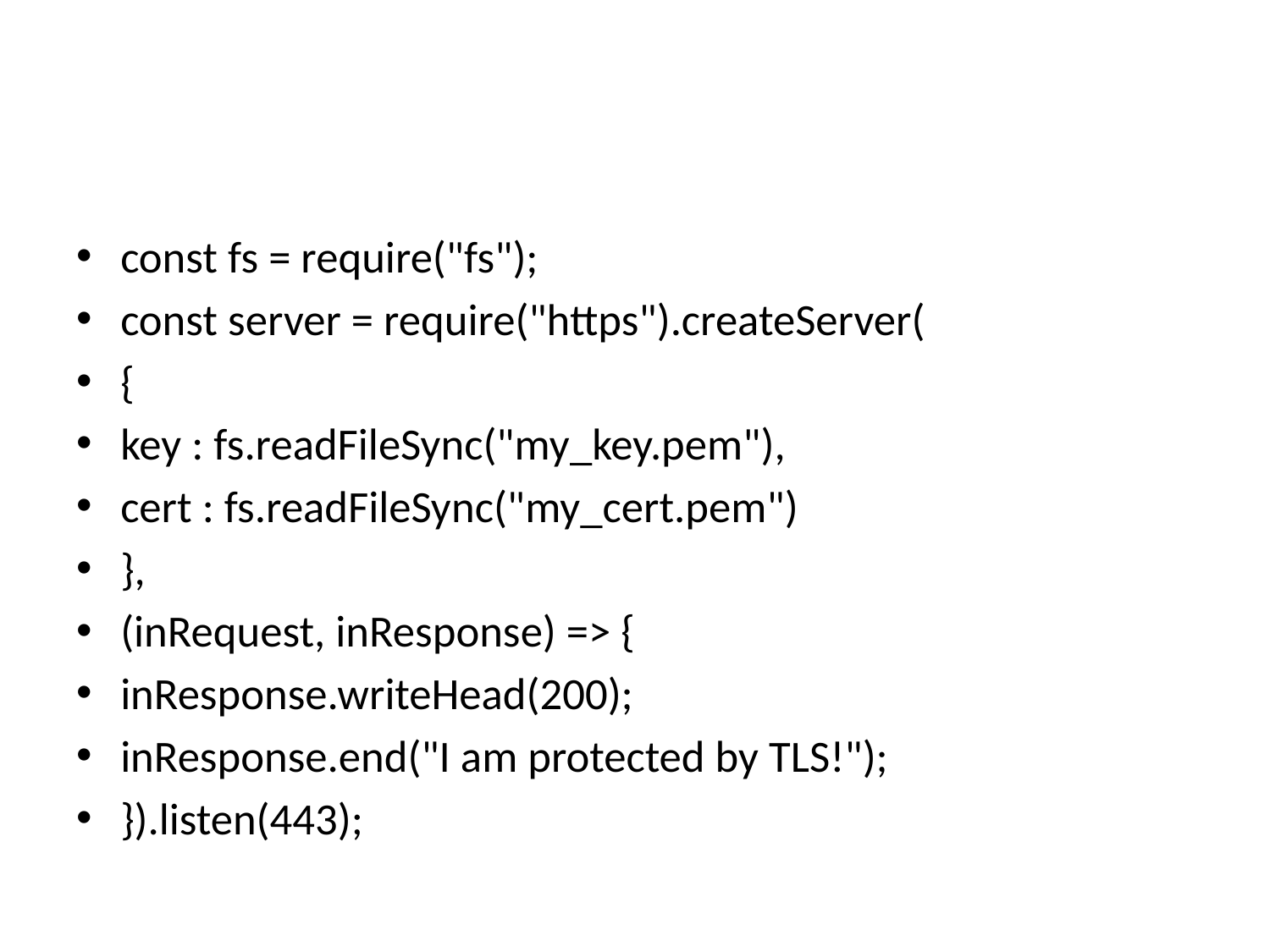

#
const fs = require("fs");
const server = require("https").createServer(
{
key : fs.readFileSync("my_key.pem"),
cert : fs.readFileSync("my_cert.pem")
},
(inRequest, inResponse) => {
inResponse.writeHead(200);
inResponse.end("I am protected by TLS!");
}).listen(443);